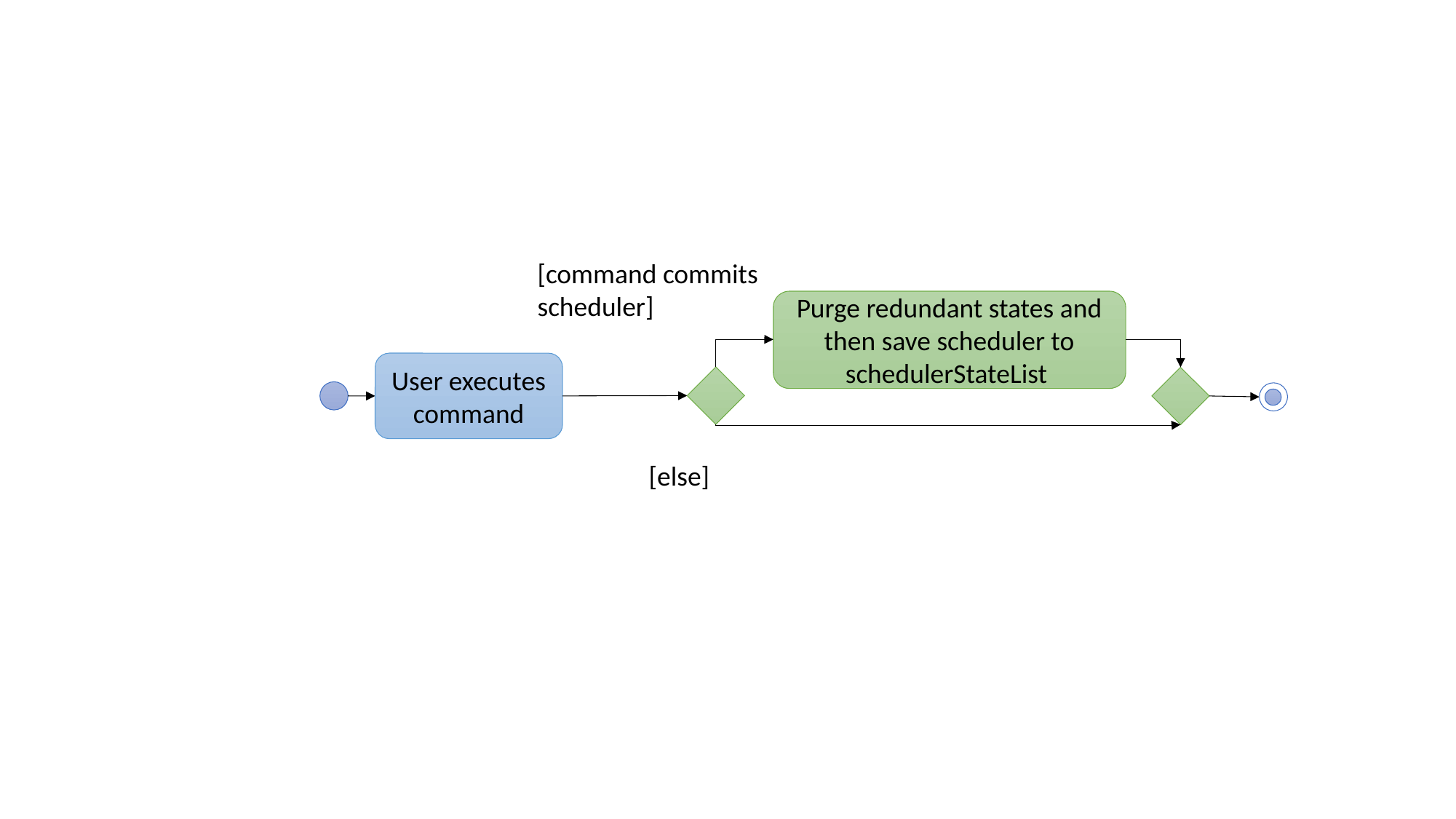

[command commits scheduler]
Purge redundant states and then save scheduler to schedulerStateList
User executes command

[else]